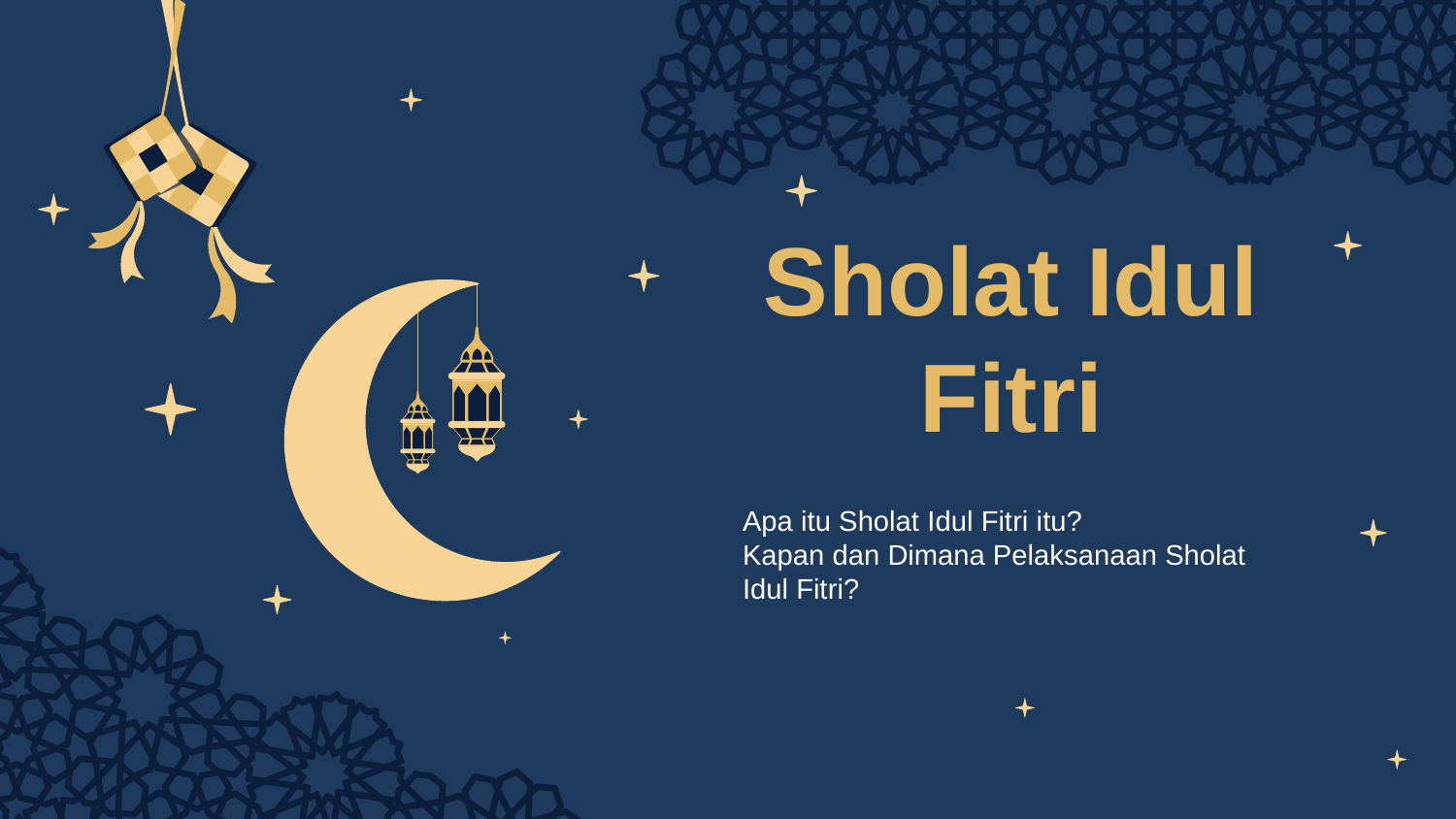

# Sholat Idul Fitri

Apa itu Sholat Idul Fitri itu?
Kapan dan Dimana Pelaksanaan Sholat Idul Fitri?